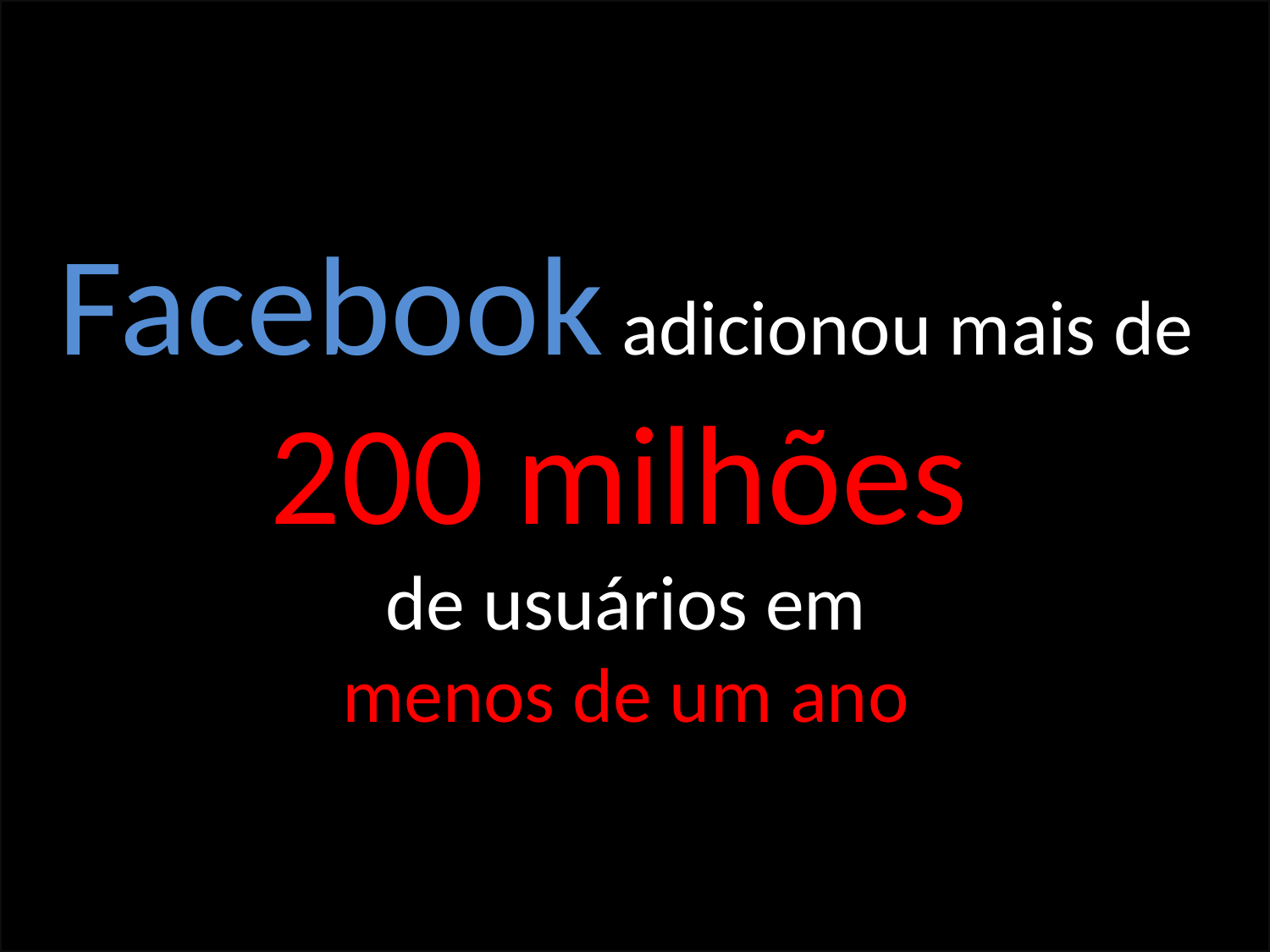

Facebook adicionou mais de
200 milhões
de usuários em
menos de um ano
#